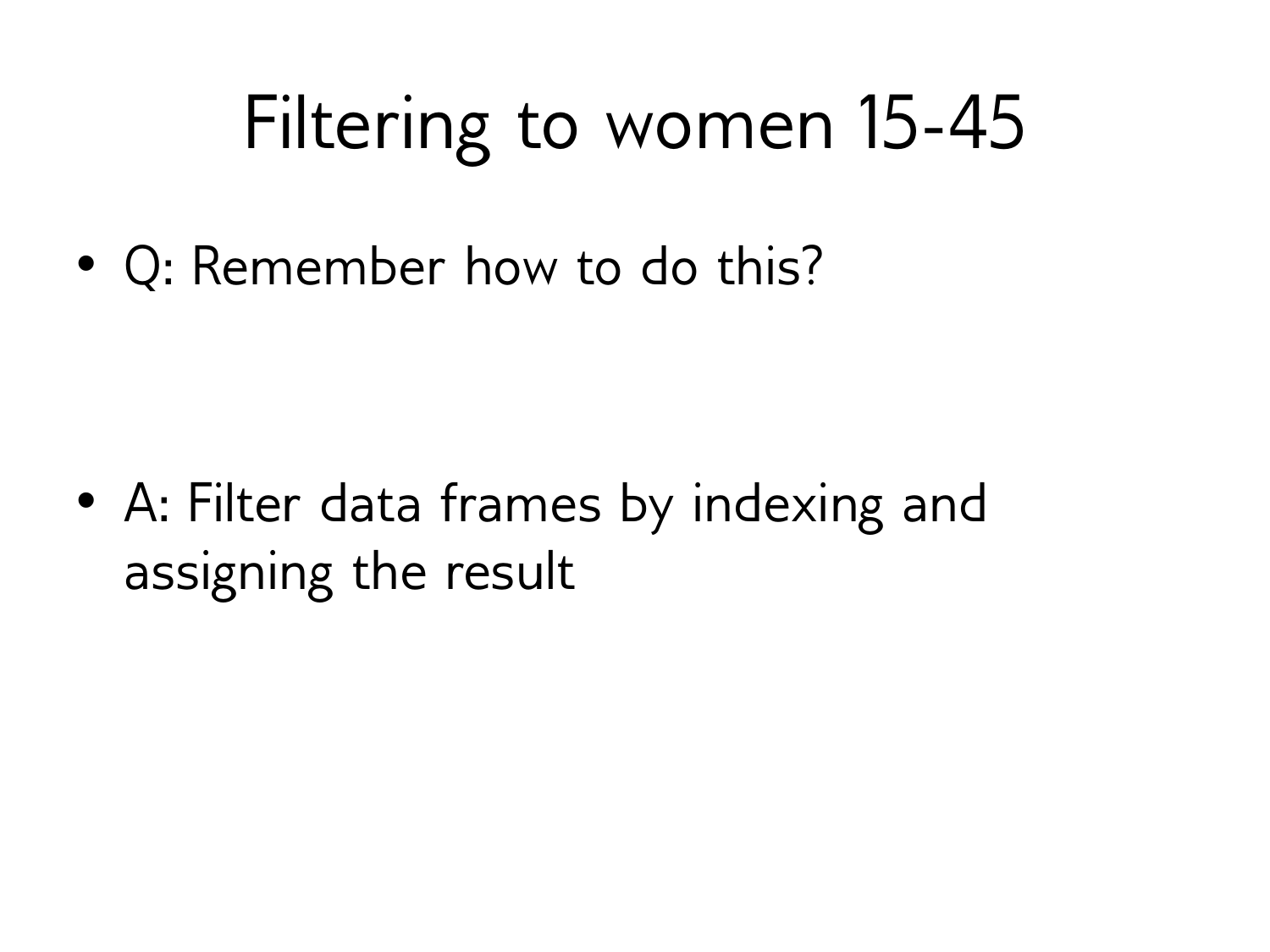

# Filtering to women 15-45
Q: Remember how to do this?

A: Filter data frames by indexing and assigning the result